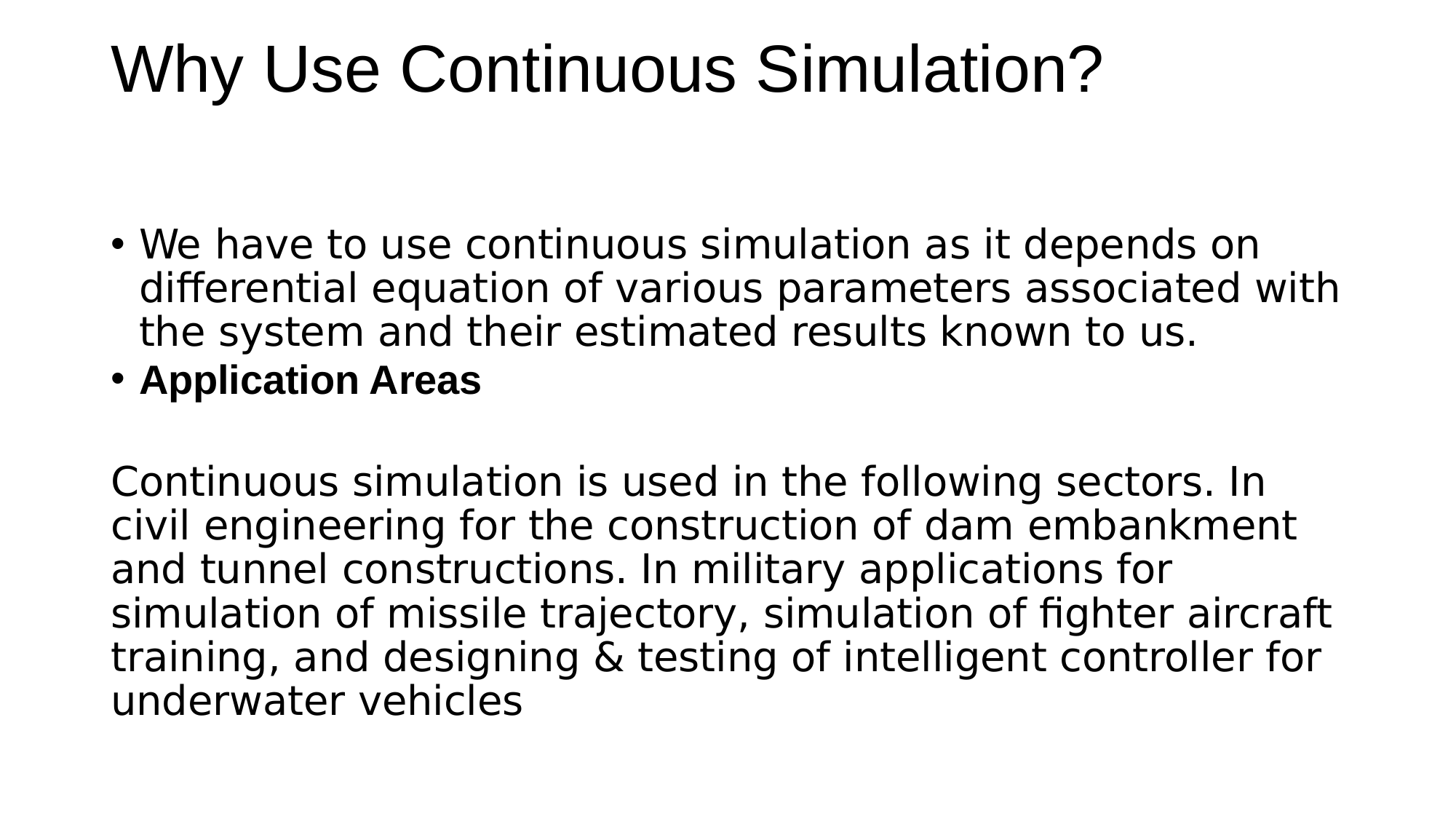

# Why Use Continuous Simulation?
We have to use continuous simulation as it depends on differential equation of various parameters associated with the system and their estimated results known to us.
Application Areas
Continuous simulation is used in the following sectors. In civil engineering for the construction of dam embankment and tunnel constructions. In military applications for simulation of missile trajectory, simulation of fighter aircraft training, and designing & testing of intelligent controller for underwater vehicles